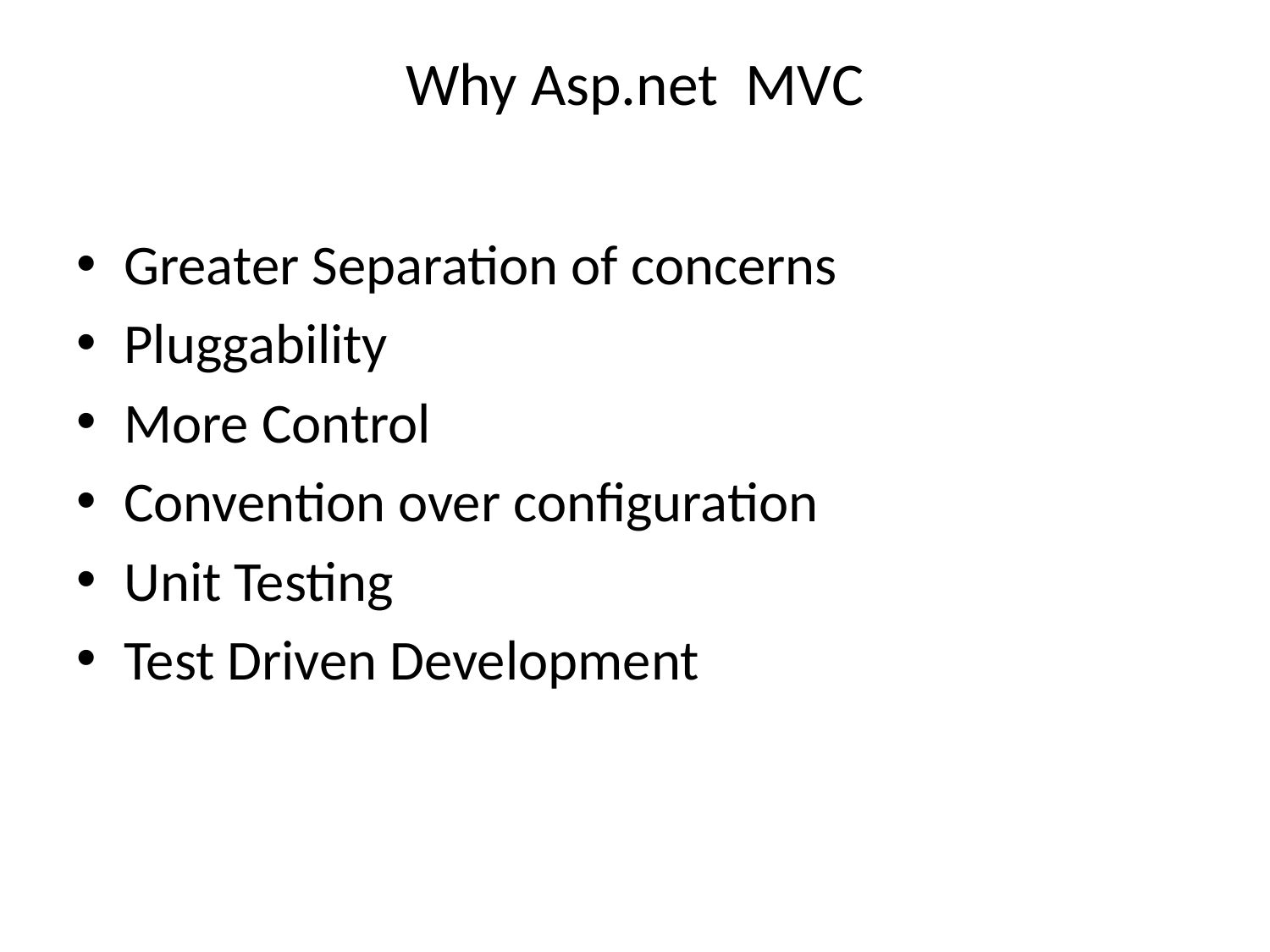

# Why Asp.net  MVC
Greater Separation of concerns
Pluggability
More Control
Convention over configuration
Unit Testing
Test Driven Development